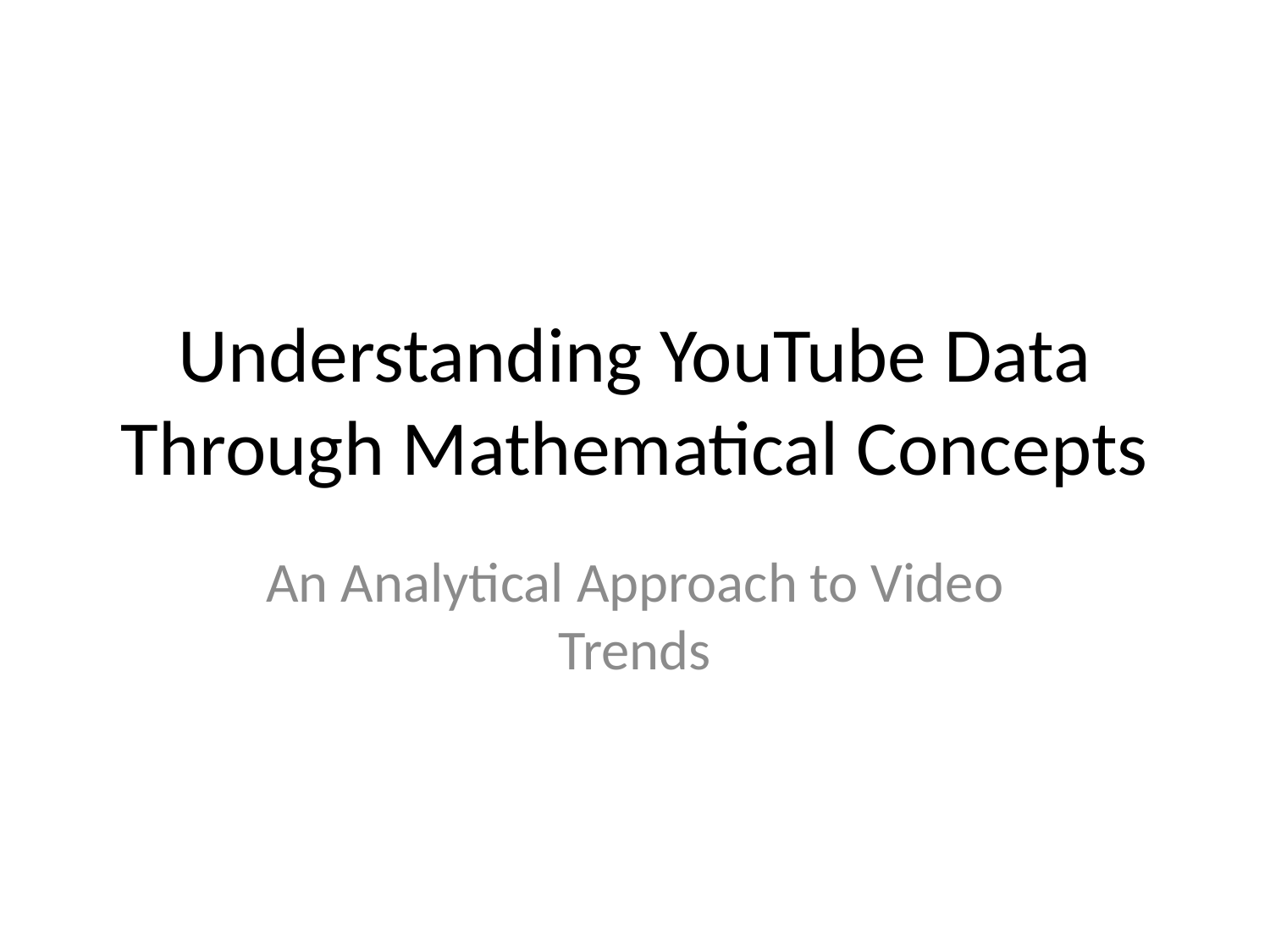

# Understanding YouTube Data Through Mathematical Concepts
An Analytical Approach to Video Trends